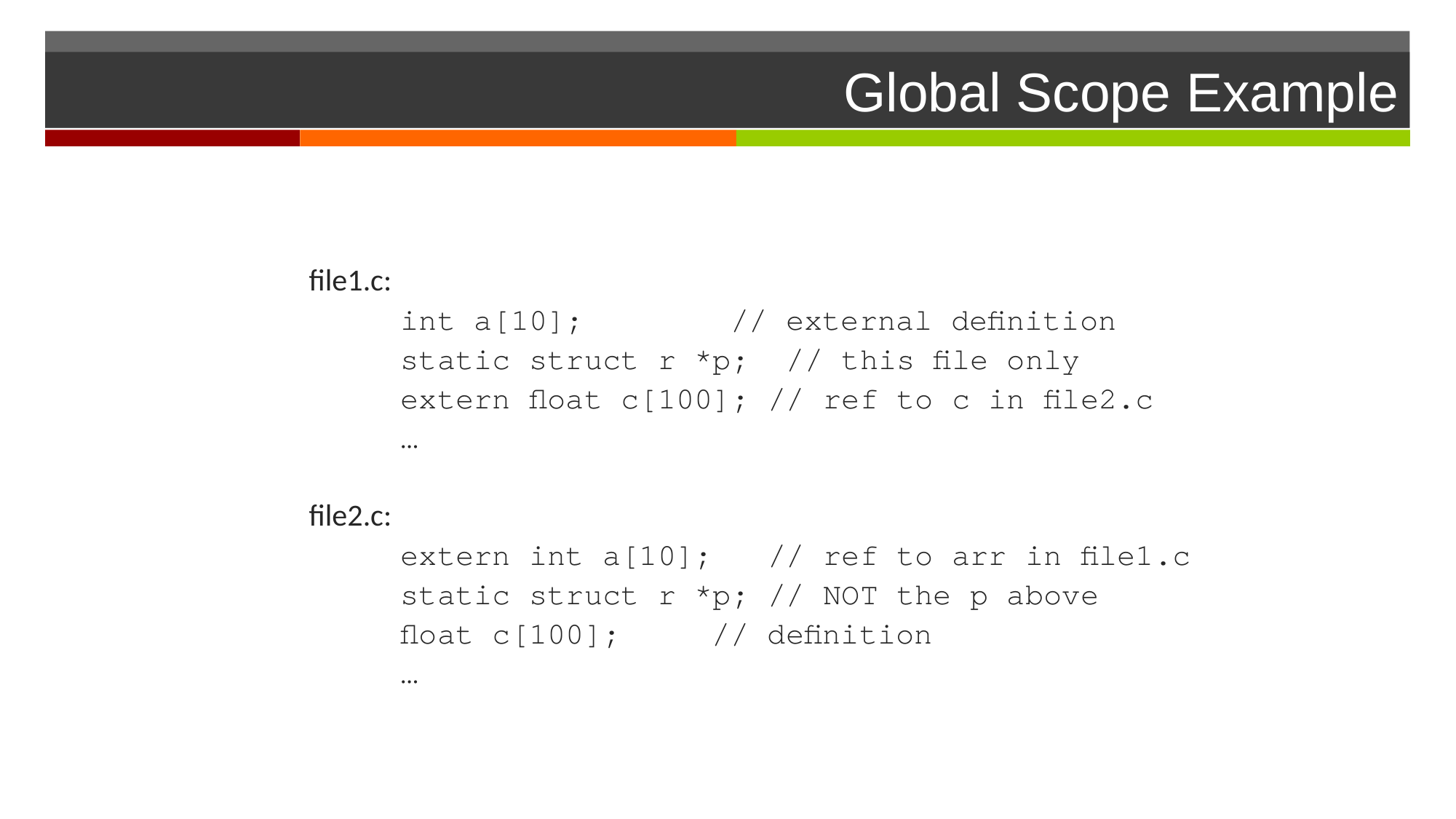

# Global Scope Example
file1.c:
	int a[10];		   // external definition
	static struct r *p;  // this file only
	extern float c[100]; // ref to c in file2.c
	…

file2.c:
	extern int a[10];   // ref to arr in file1.c
	static struct r *p; // NOT the p above
	float c[100];	  // definition
	…